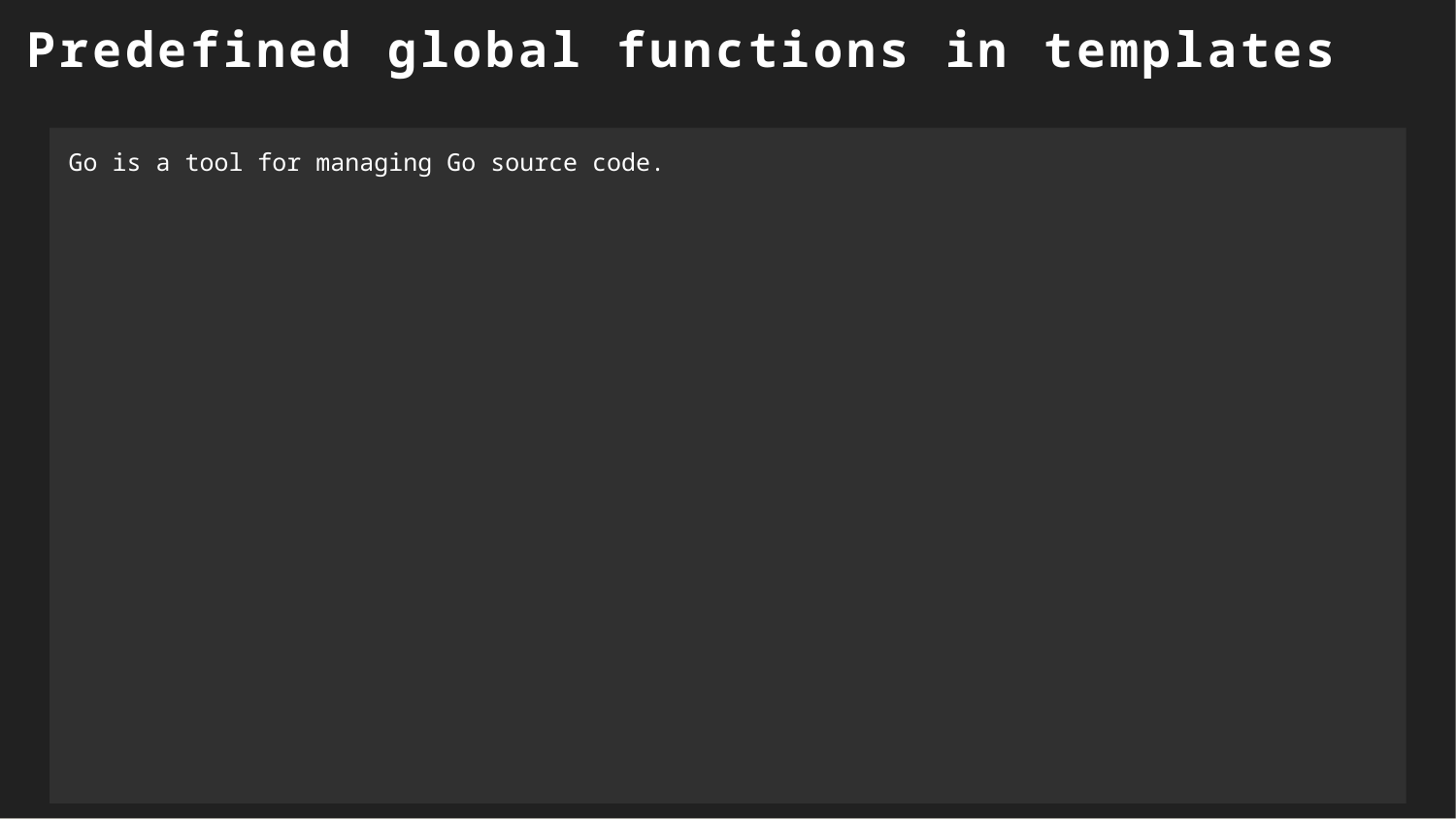

Predefined global functions in templates

Go is a tool for managing Go source code.